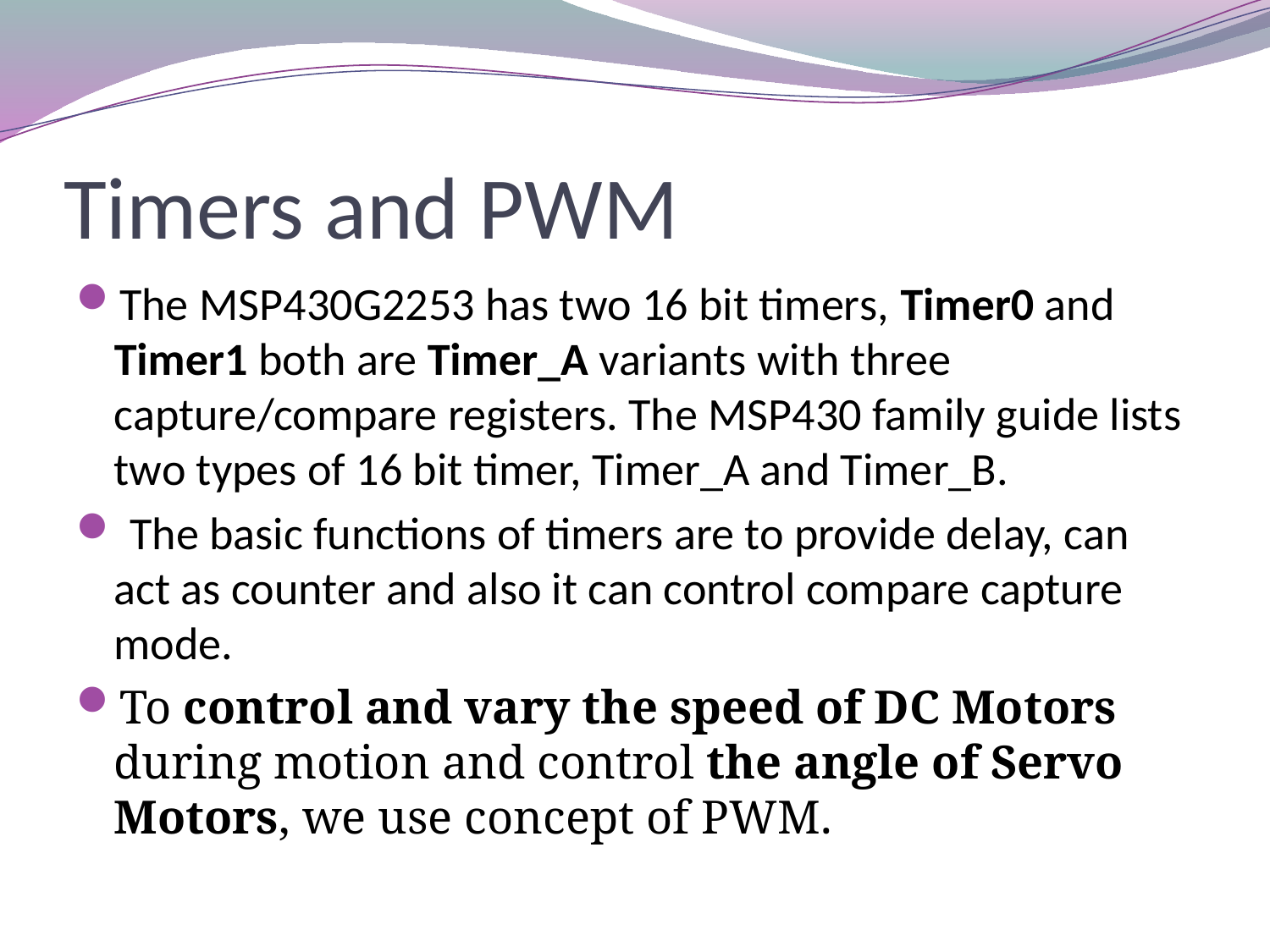

# Timers and PWM
The MSP430G2253 has two 16 bit timers, Timer0 and Timer1 both are Timer_A variants with three capture/compare registers. The MSP430 family guide lists two types of 16 bit timer, Timer_A and Timer_B.
 The basic functions of timers are to provide delay, can act as counter and also it can control compare capture mode.
To control and vary the speed of DC Motors during motion and control the angle of Servo Motors, we use concept of PWM.